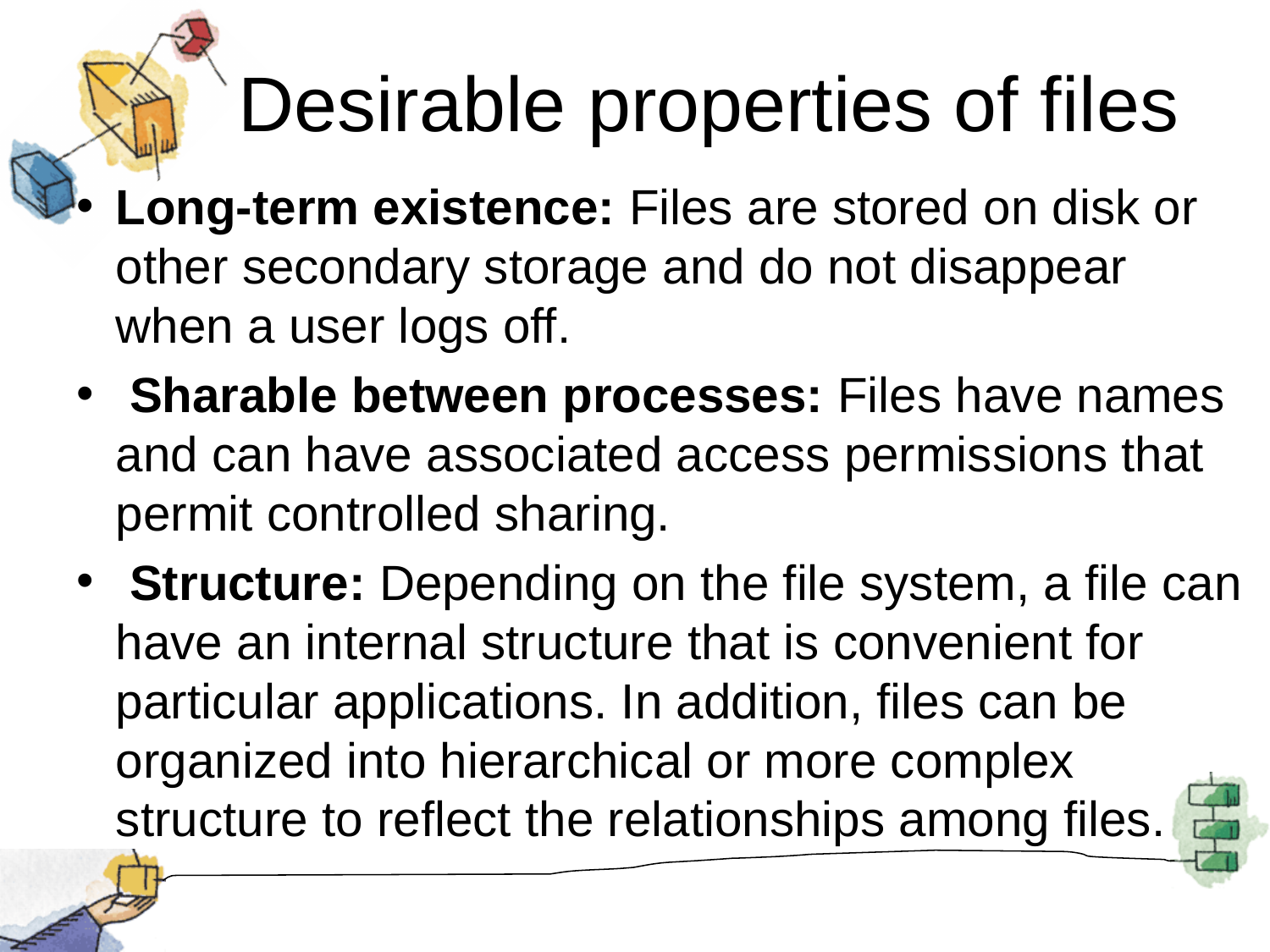

# Desirable properties of files
Long-term existence: Files are stored on disk or other secondary storage and do not disappear when a user logs off.
 Sharable between processes: Files have names and can have associated access permissions that permit controlled sharing.
 Structure: Depending on the file system, a file can have an internal structure that is convenient for particular applications. In addition, files can be organized into hierarchical or more complex structure to reflect the relationships among files.